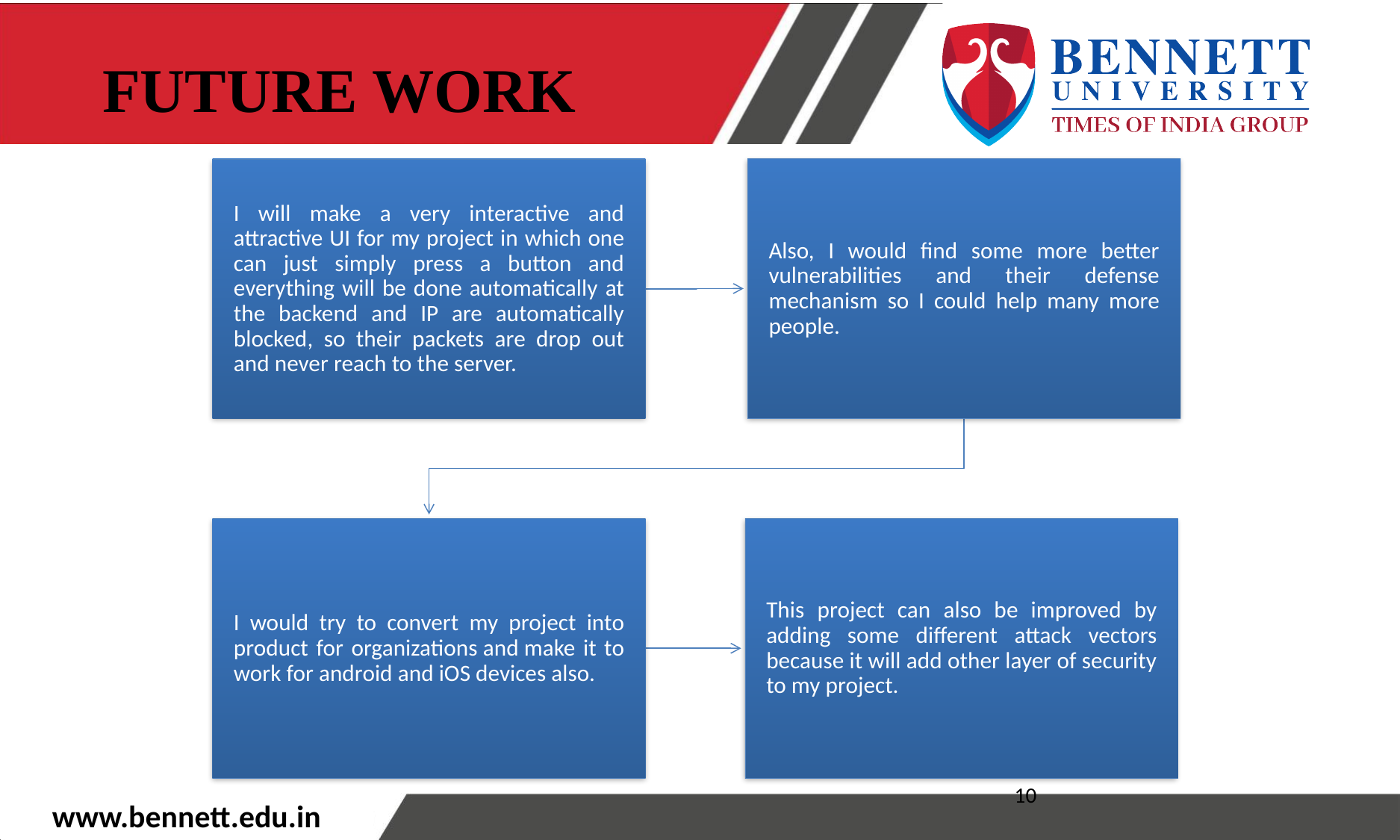

FUTURE WORK

I will make a very interactive and attractive UI for my project in which one can just simply press a button and everything will be done automatically at the backend and IP are automatically blocked, so their packets are drop out and never reach to the server. ​

Also, I would find some more better vulnerabilities and their defense mechanism so I could help many more people.​

I would try to convert my project into product for organizations and make it to work for android and iOS devices also. ​
This project can also be improved by adding some different attack vectors because it will add other layer of security to my project.
10